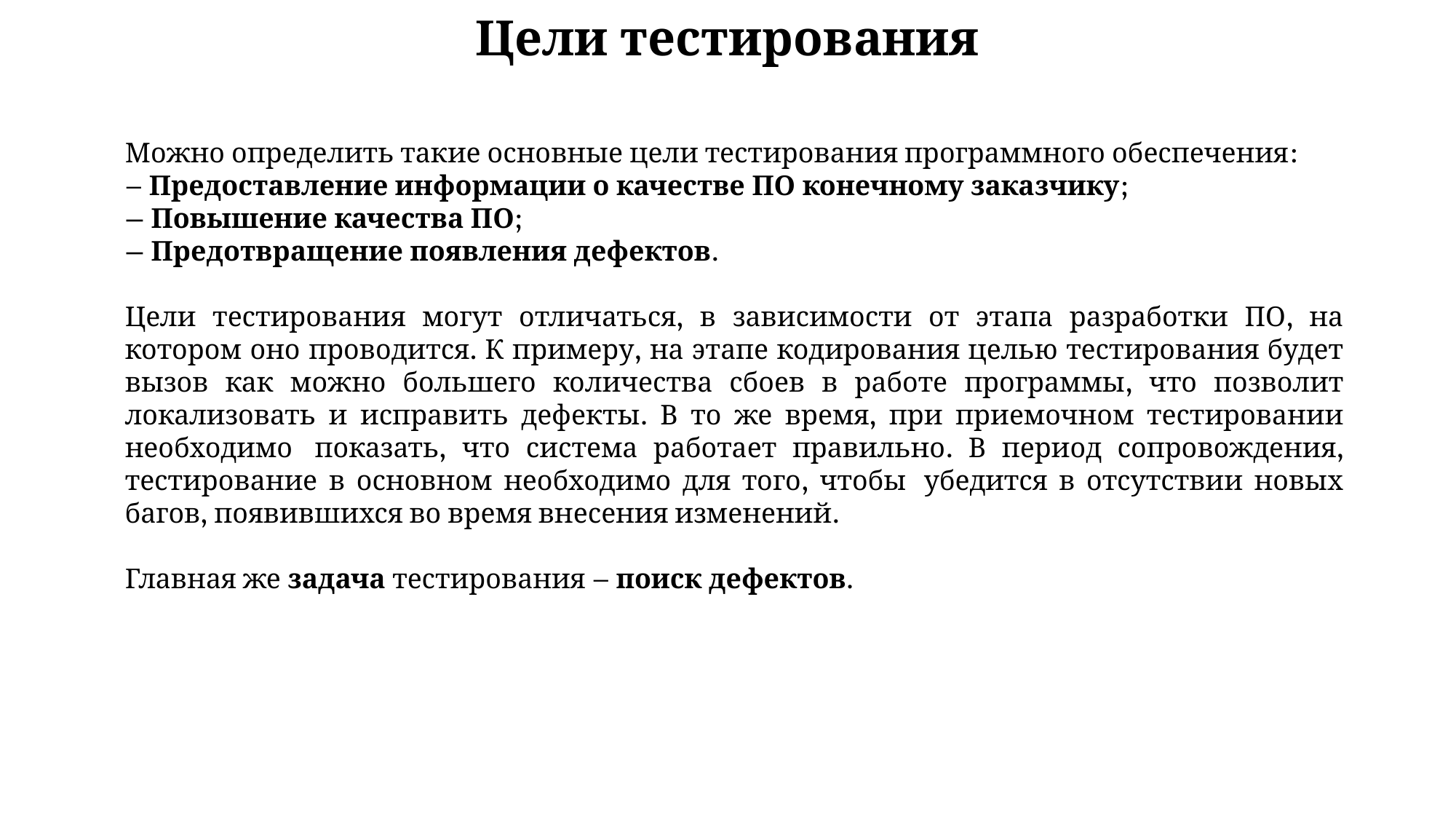

# Цели тестирования
Можно определить такие основные цели тестирования программного обеспечения:
– Предоставление информации о качестве ПО конечному заказчику;
– Повышение качества ПО;
– Предотвращение появления дефектов.

Цели тестирования могут отличаться, в зависимости от этапа разработки ПО, на котором оно проводится. К примеру, на этапе кодирования целью тестирования будет вызов как можно большего количества сбоев в работе программы, что позволит локализовать и исправить дефекты. В то же время, при приемочном тестировании необходимо  показать, что система работает правильно. В период сопровождения, тестирование в основном необходимо для того, чтобы  убедится в отсутствии новых багов, появившихся во время внесения изменений.

Главная же задача тестирования – поиск дефектов.